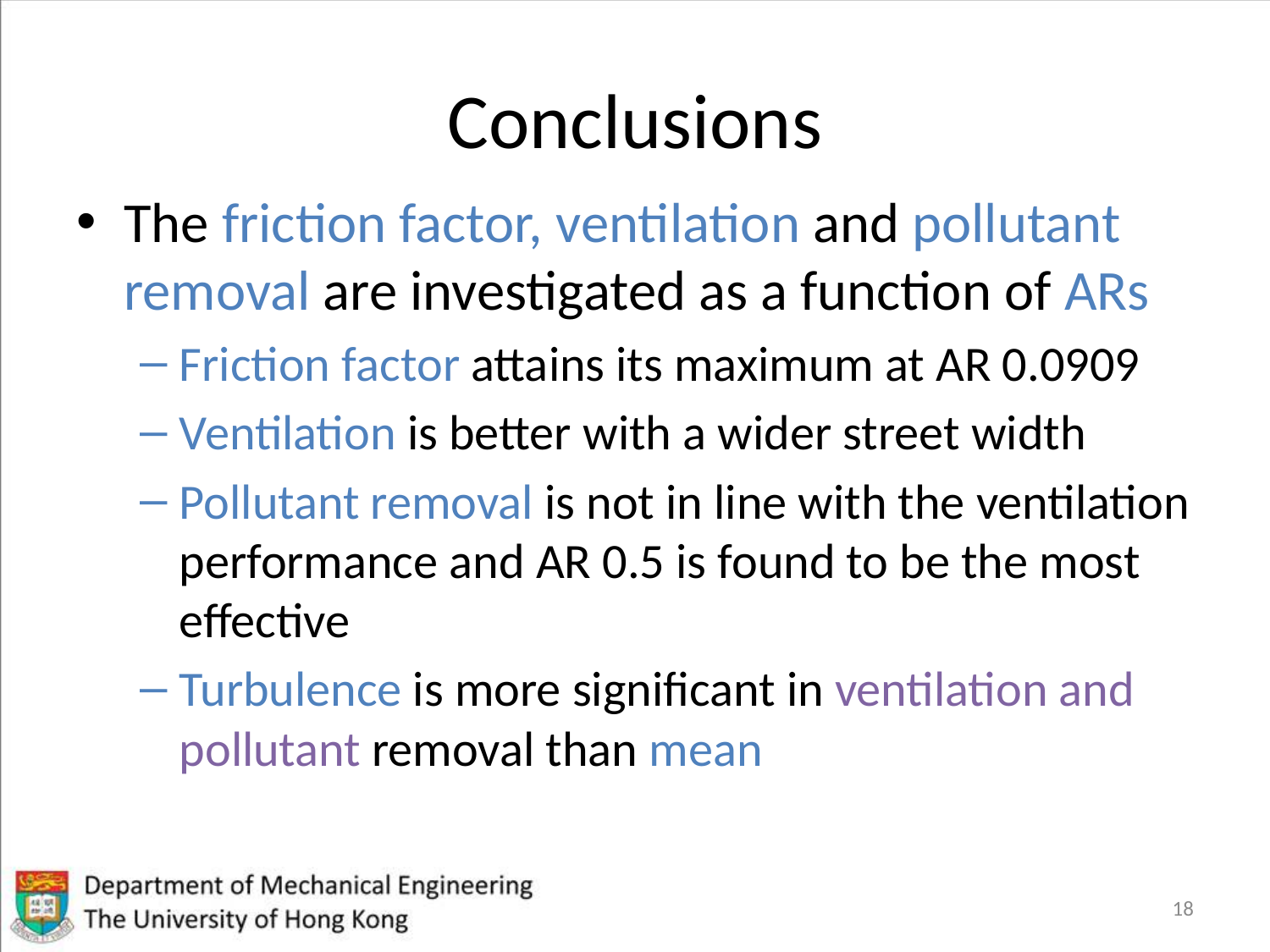

# Conclusions
The friction factor, ventilation and pollutant removal are investigated as a function of ARs
Friction factor attains its maximum at AR 0.0909
Ventilation is better with a wider street width
Pollutant removal is not in line with the ventilation performance and AR 0.5 is found to be the most effective
Turbulence is more significant in ventilation and pollutant removal than mean
18